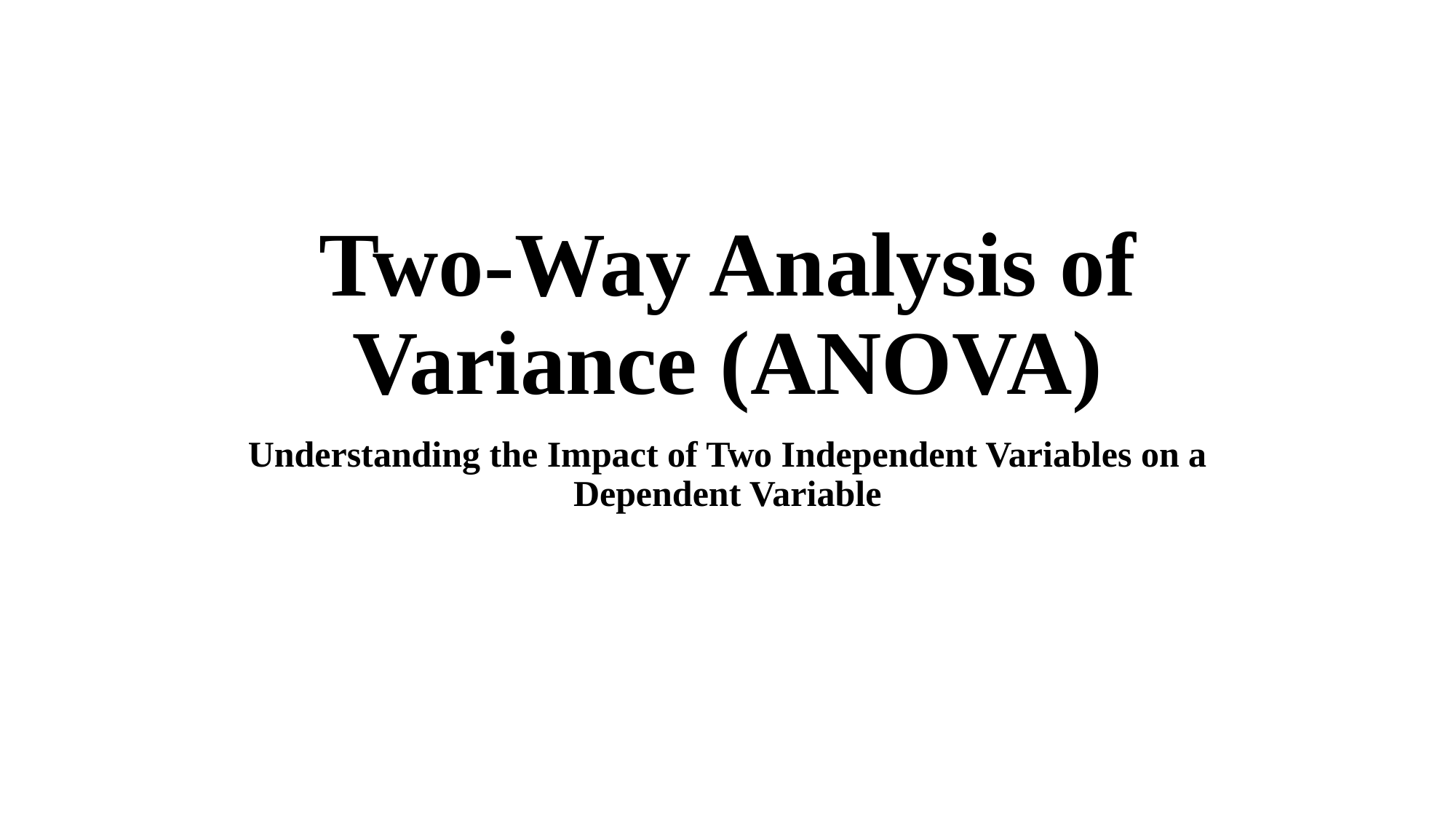

# Two-Way Analysis of Variance (ANOVA)
Understanding the Impact of Two Independent Variables on a Dependent Variable